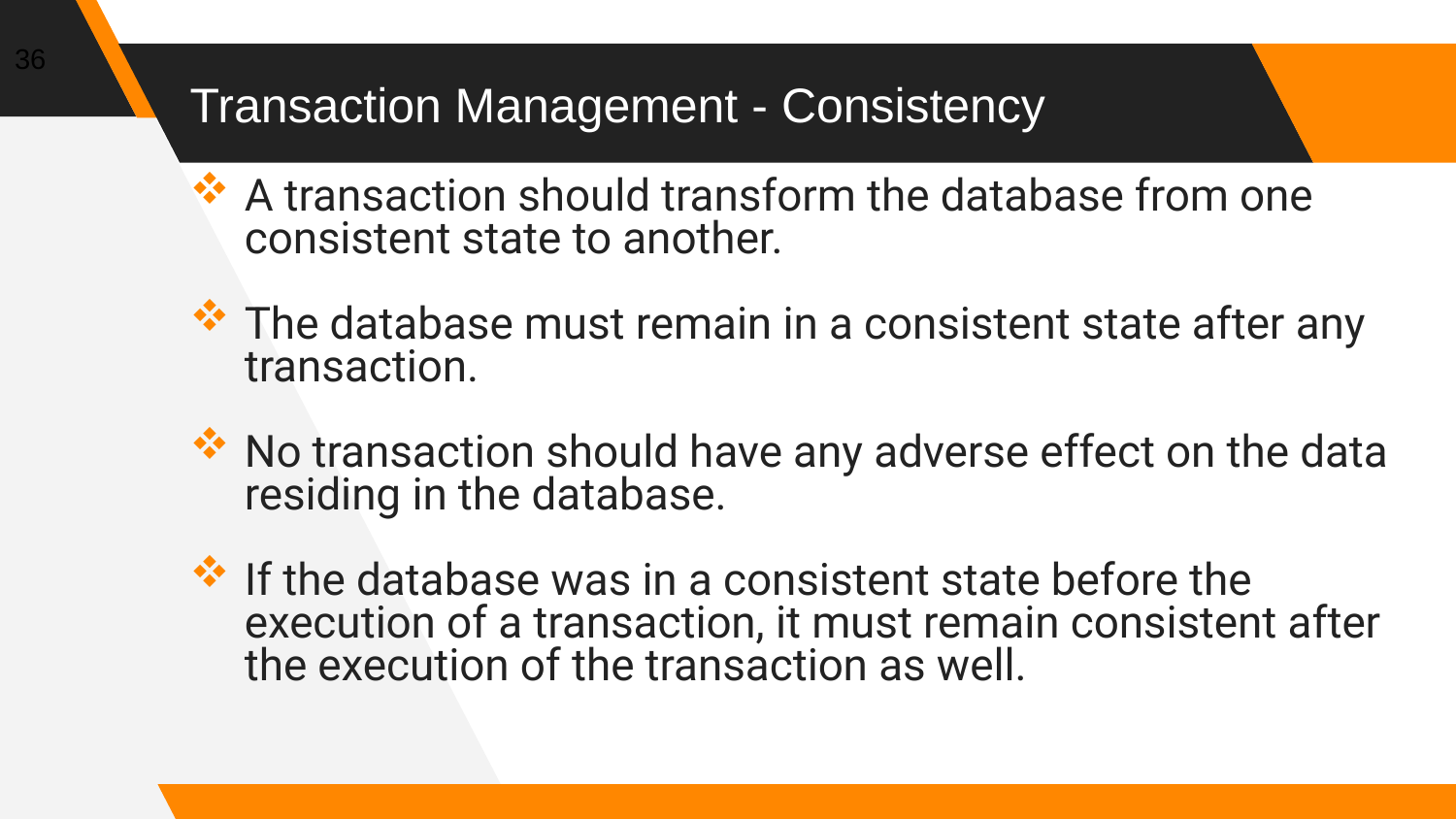

36
# Transaction Management - Consistency
A transaction should transform the database from one consistent state to another.

The database must remain in a consistent state after any transaction.

No transaction should have any adverse effect on the data residing in the database.

If the database was in a consistent state before the execution of a transaction, it must remain consistent after the execution of the transaction as well.